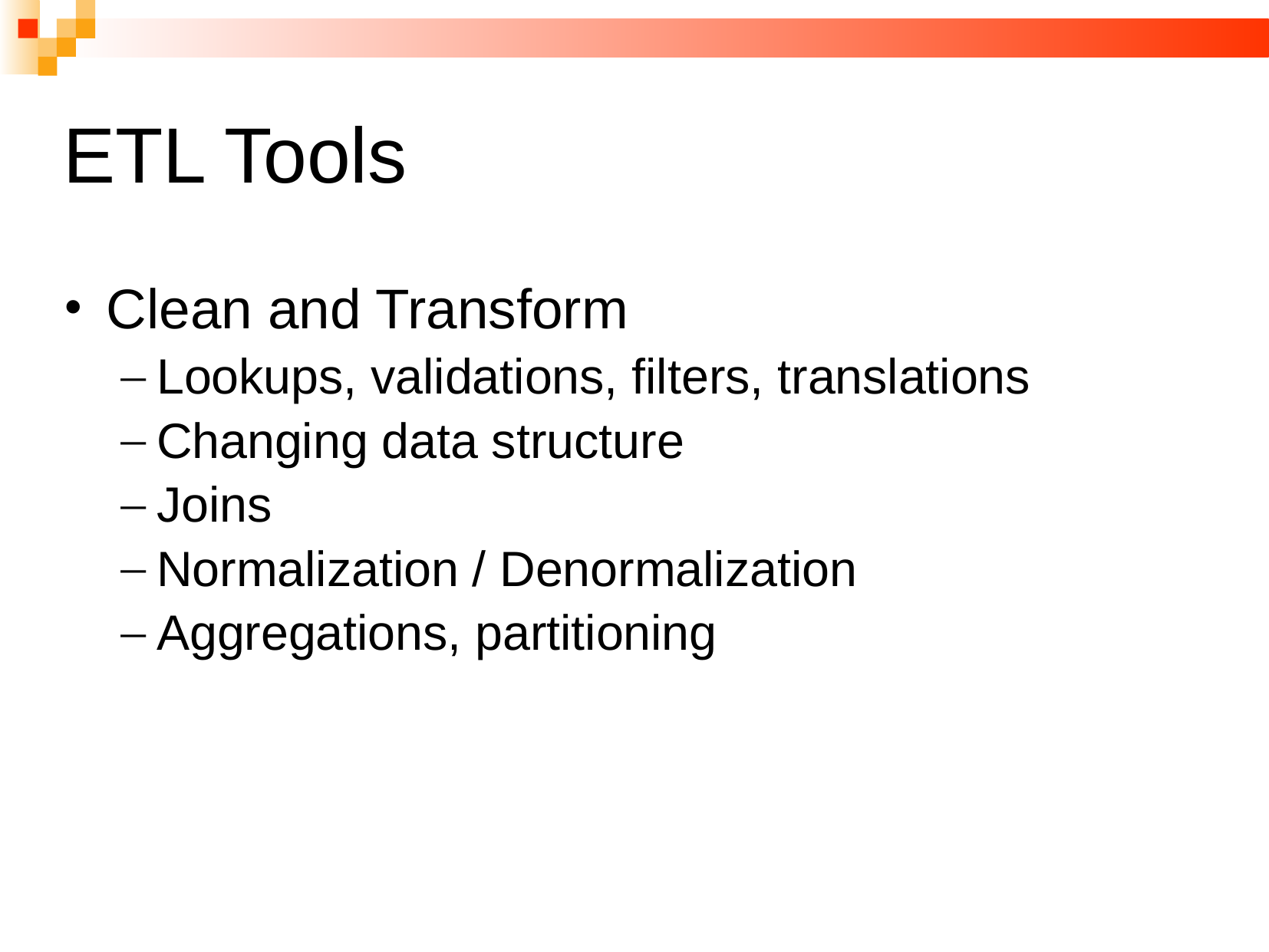

# ETL Tools
Clean and Transform
Lookups, validations, filters, translations
Changing data structure
Joins
Normalization / Denormalization
Aggregations, partitioning